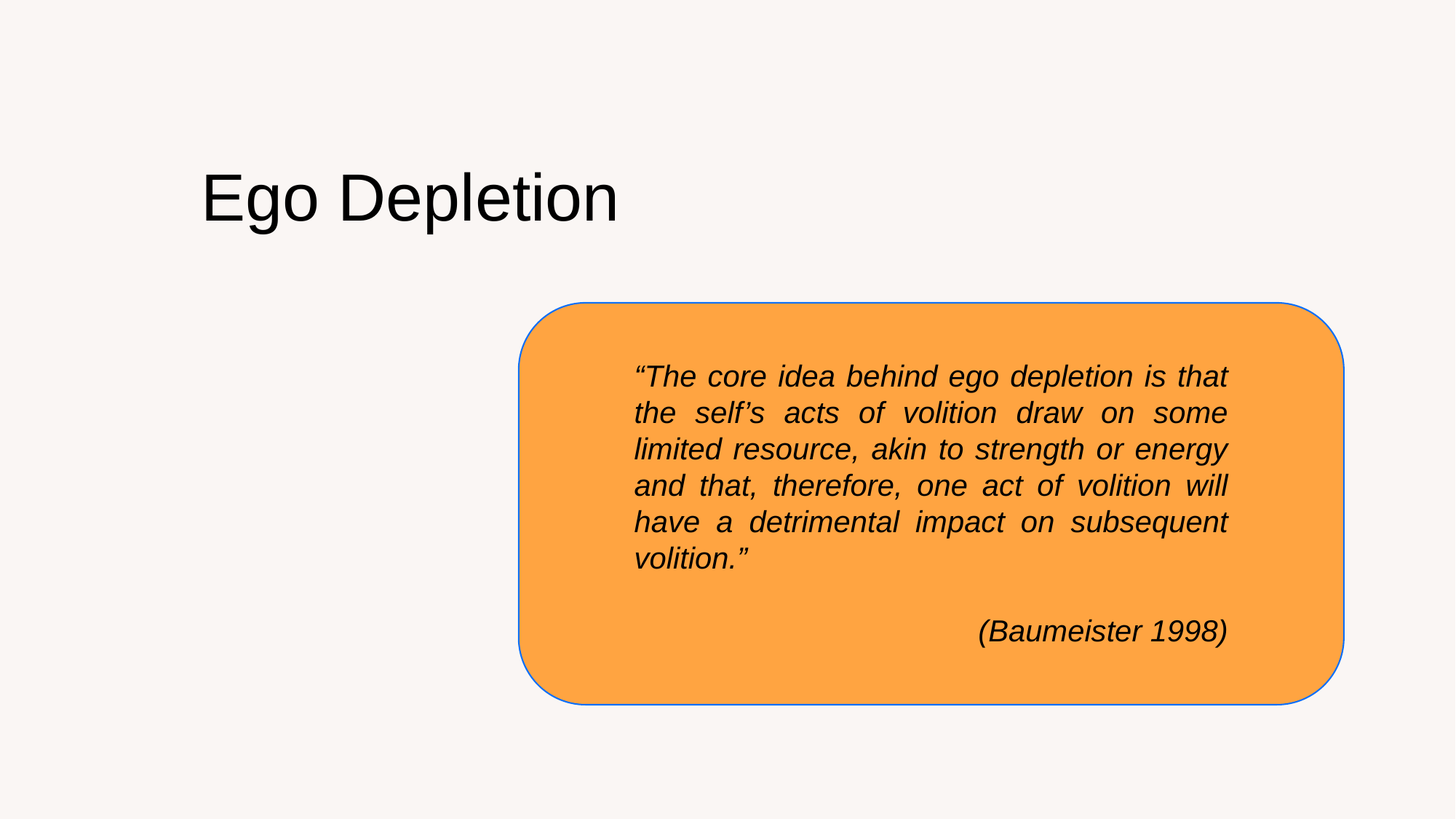

# Ego Depletion

“The core idea behind ego depletion is that the self’s acts of volition draw on some limited resource, akin to strength or energy and that, therefore, one act of volition will have a detrimental impact on subsequent volition.”

(Baumeister 1998)